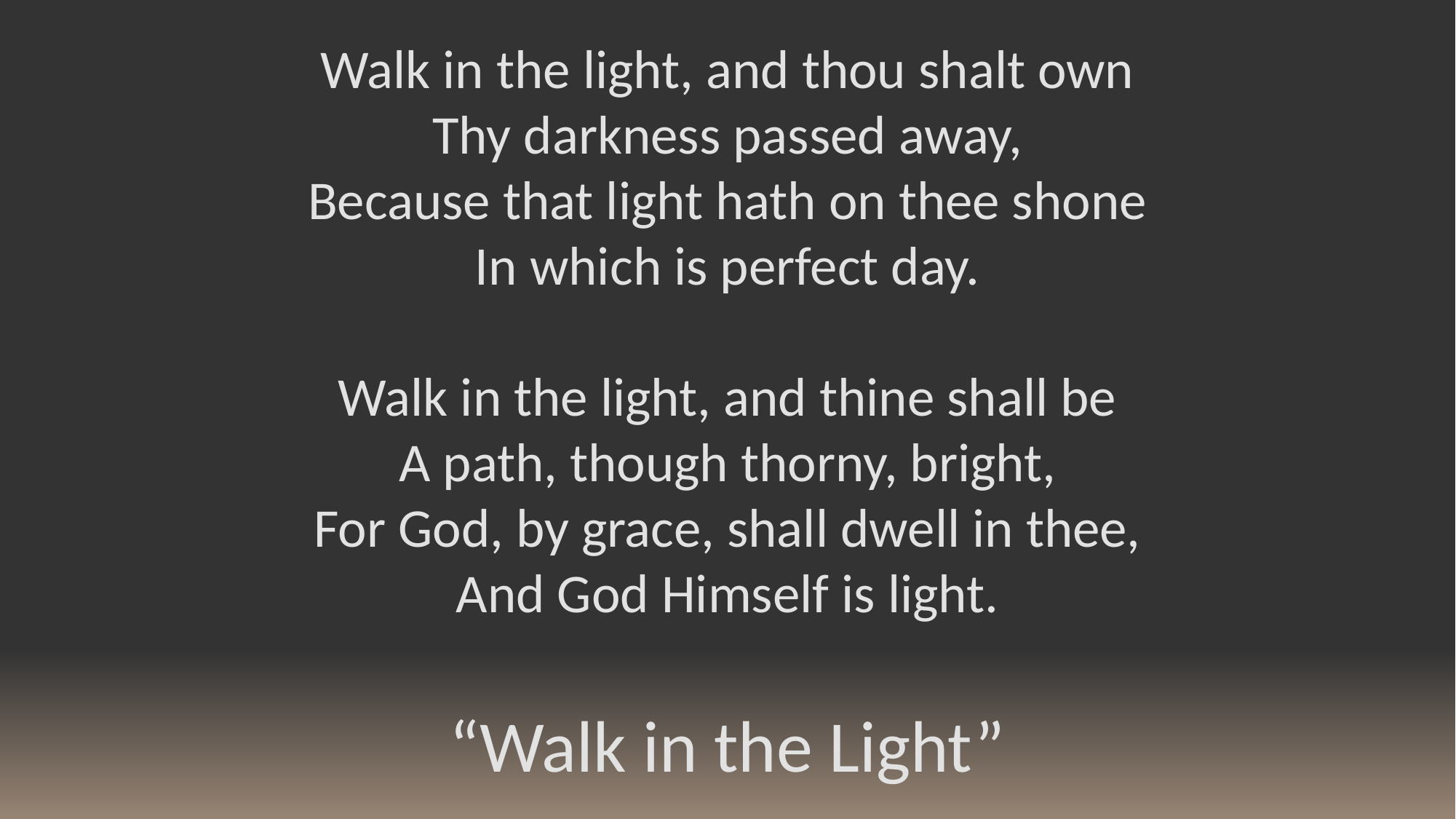

Walk in the light, and thou shalt own
Thy darkness passed away,
Because that light hath on thee shone
In which is perfect day.

Walk in the light, and thine shall be
A path, though thorny, bright,
For God, by grace, shall dwell in thee,
And God Himself is light.

“Walk in the Light”